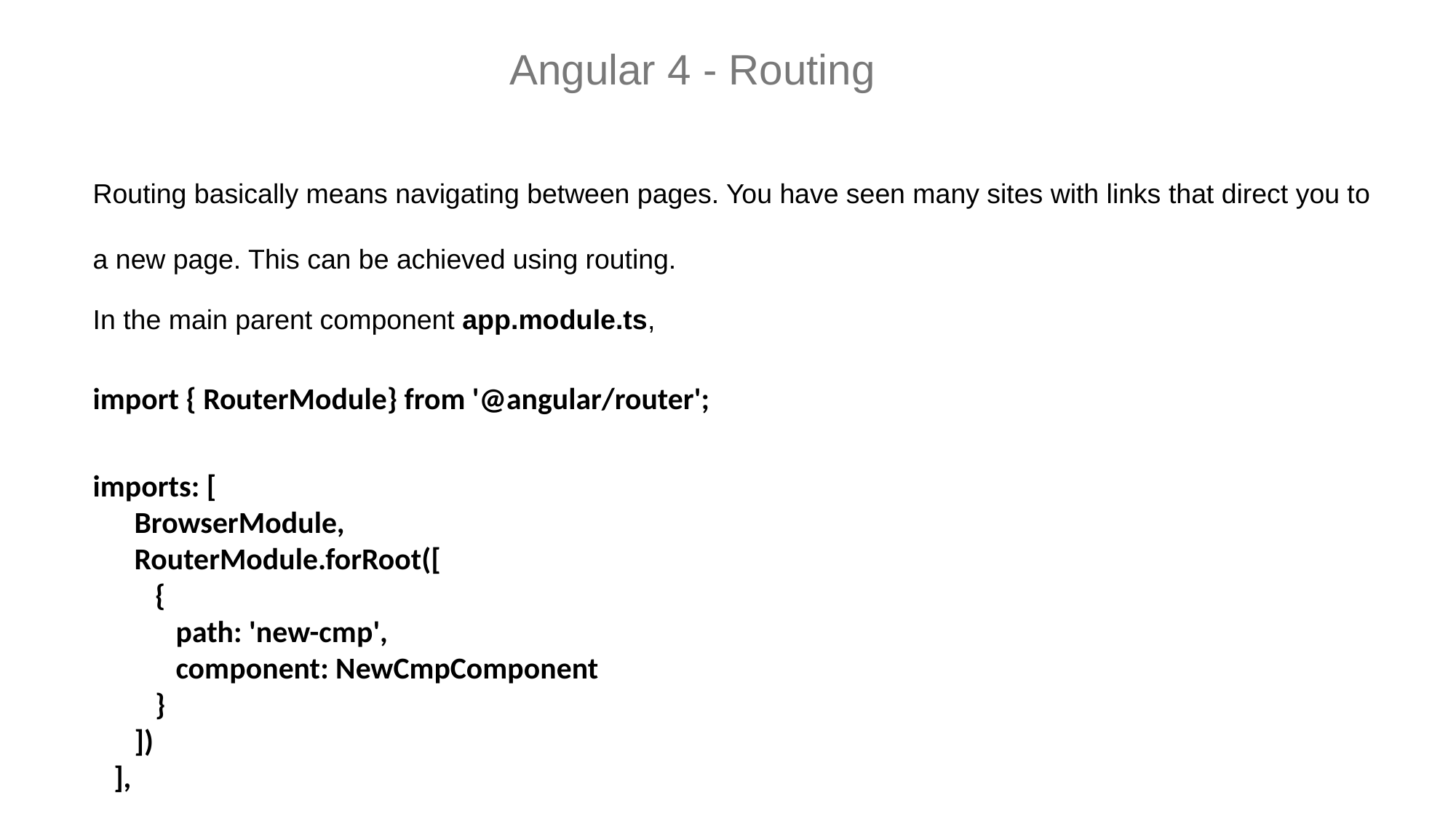

Angular 4 - Routing

Routing basically means navigating between pages. You have seen many sites with links that direct you to a new page. This can be achieved using routing.
In the main parent component app.module.ts,
import { RouterModule} from '@angular/router';
imports: [
      BrowserModule,
      RouterModule.forRoot([
         {
            path: 'new-cmp',
            component: NewCmpComponent
         }
      ])
   ],